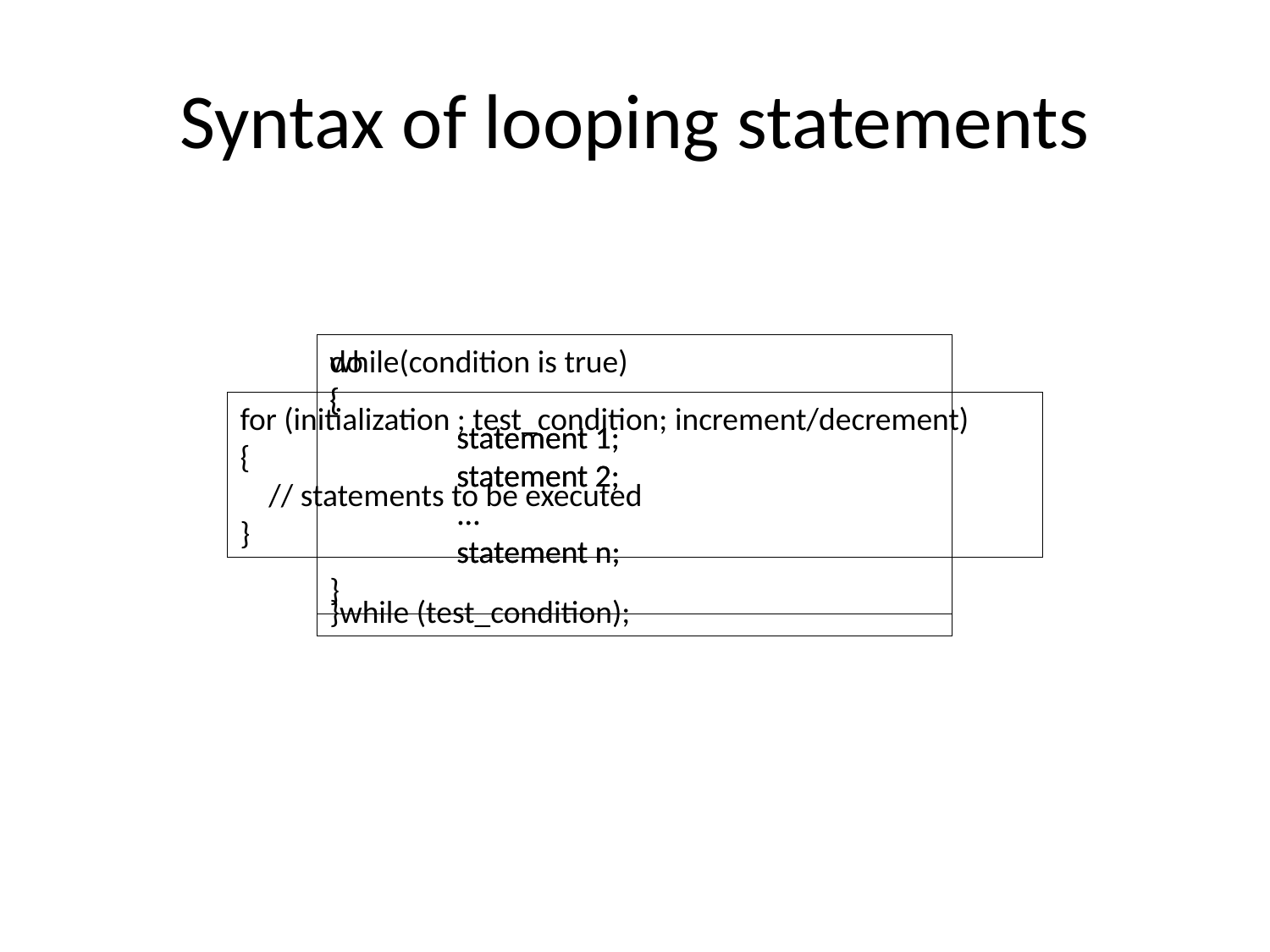

# Syntax of looping statements
while(condition is true)
{
	statement 1;
	statement 2;
	...
	statement n;
}
do
{
	statement 1;
	statement 2;
	...
	statement n;

}while (test_condition);
for (initialization ; test_condition; increment/decrement)
{
    // statements to be executed
}